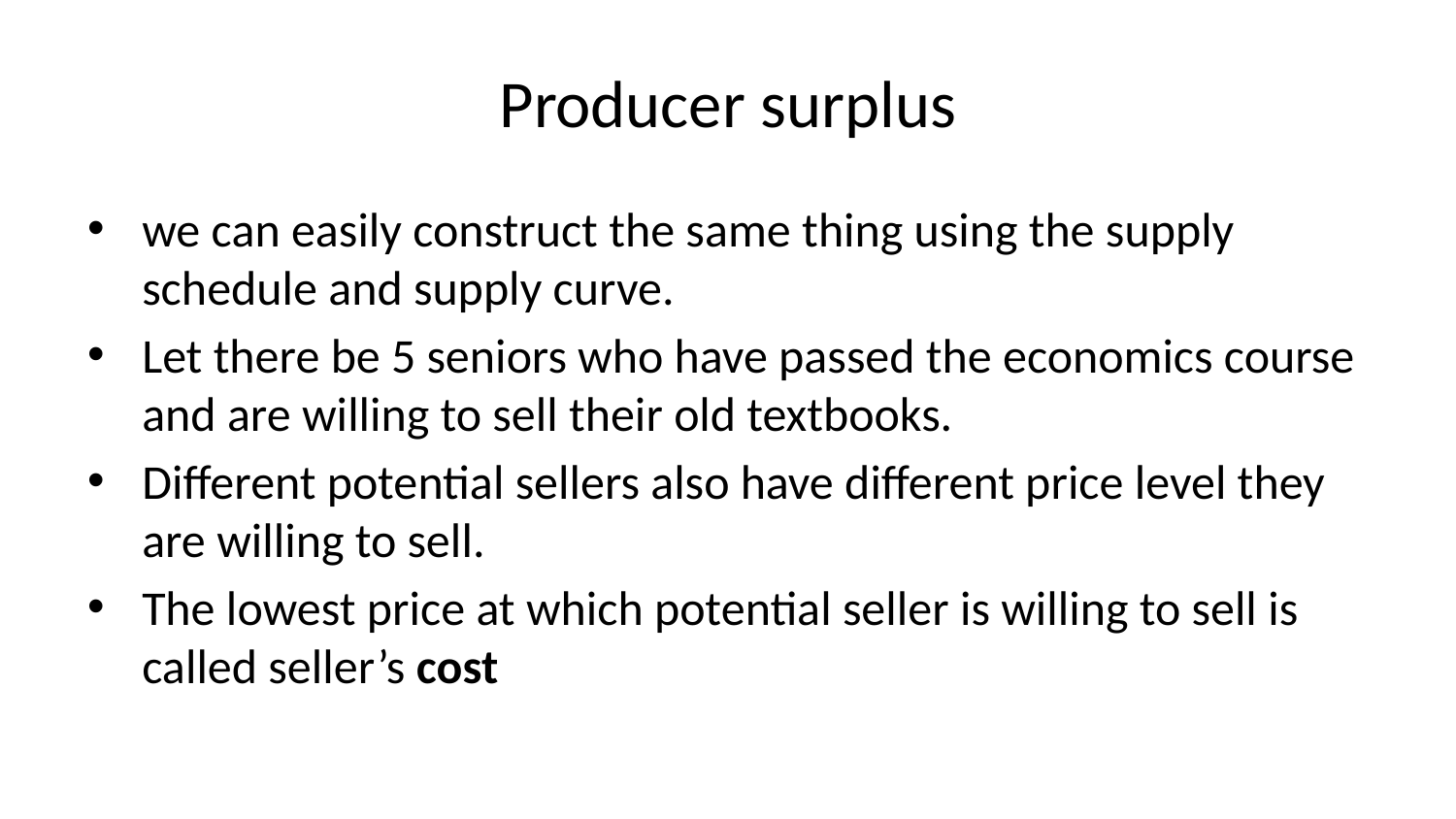

# Producer surplus
we can easily construct the same thing using the supply schedule and supply curve.
Let there be 5 seniors who have passed the economics course and are willing to sell their old textbooks.
Different potential sellers also have different price level they are willing to sell.
The lowest price at which potential seller is willing to sell is called seller’s cost